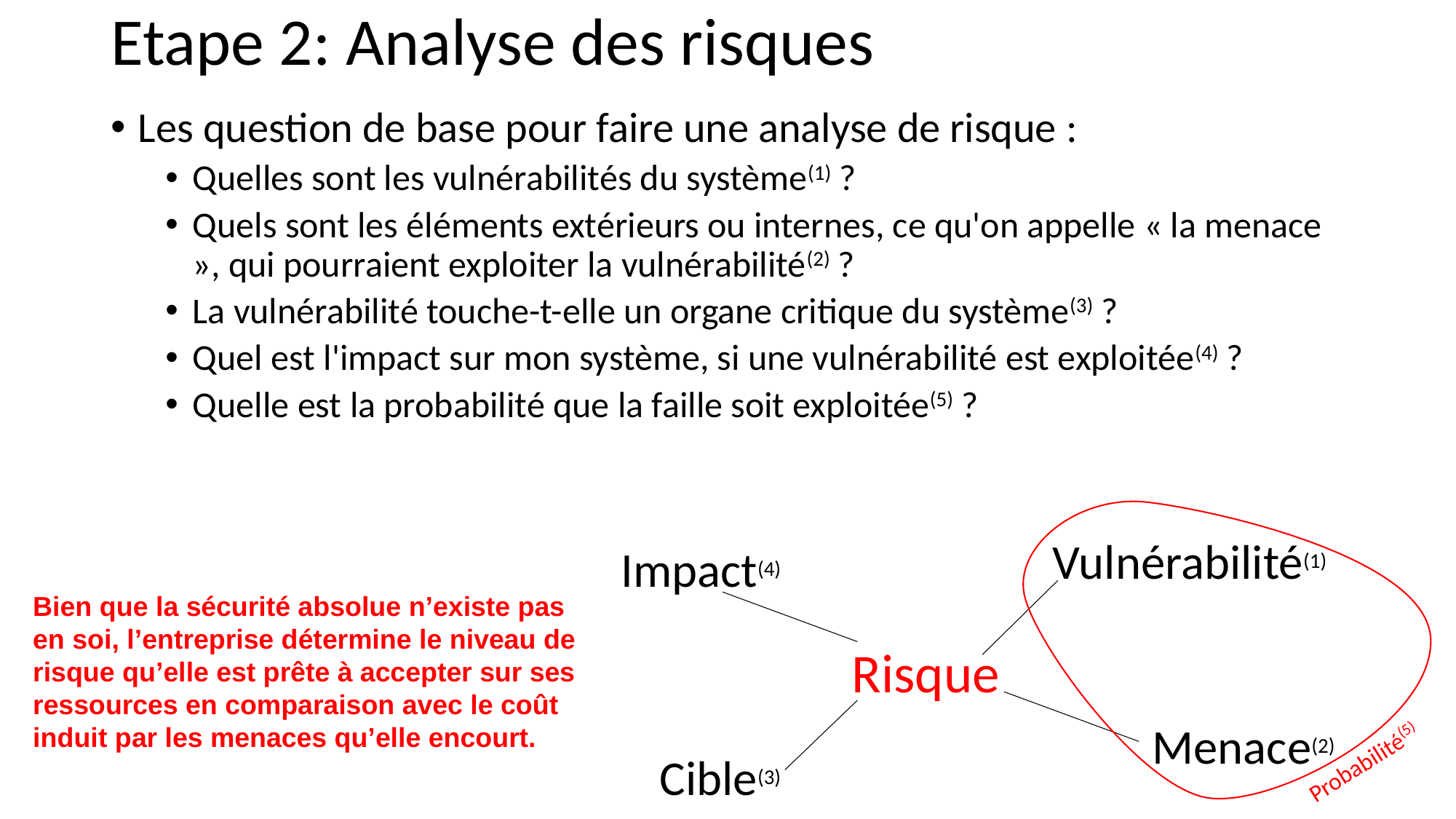

# Etape 2: Analyse des risques
Les question de base pour faire une analyse de risque :
Quelles sont les vulnérabilités du système(1) ?
Quels sont les éléments extérieurs ou internes, ce qu'on appelle « la menace », qui pourraient exploiter la vulnérabilité(2) ?
La vulnérabilité touche-t-elle un organe critique du système(3) ?
Quel est l'impact sur mon système, si une vulnérabilité est exploitée(4) ?
Quelle est la probabilité que la faille soit exploitée(5) ?

Vulnérabilité(1)
Impact(4)
Risque
Menace(2)
Probabilité(5)
Cible(3)
Bien que la sécurité absolue n’existe pas en soi, l’entreprise détermine le niveau de risque qu’elle est prête à accepter sur ses ressources en comparaison avec le coût induit par les menaces qu’elle encourt.